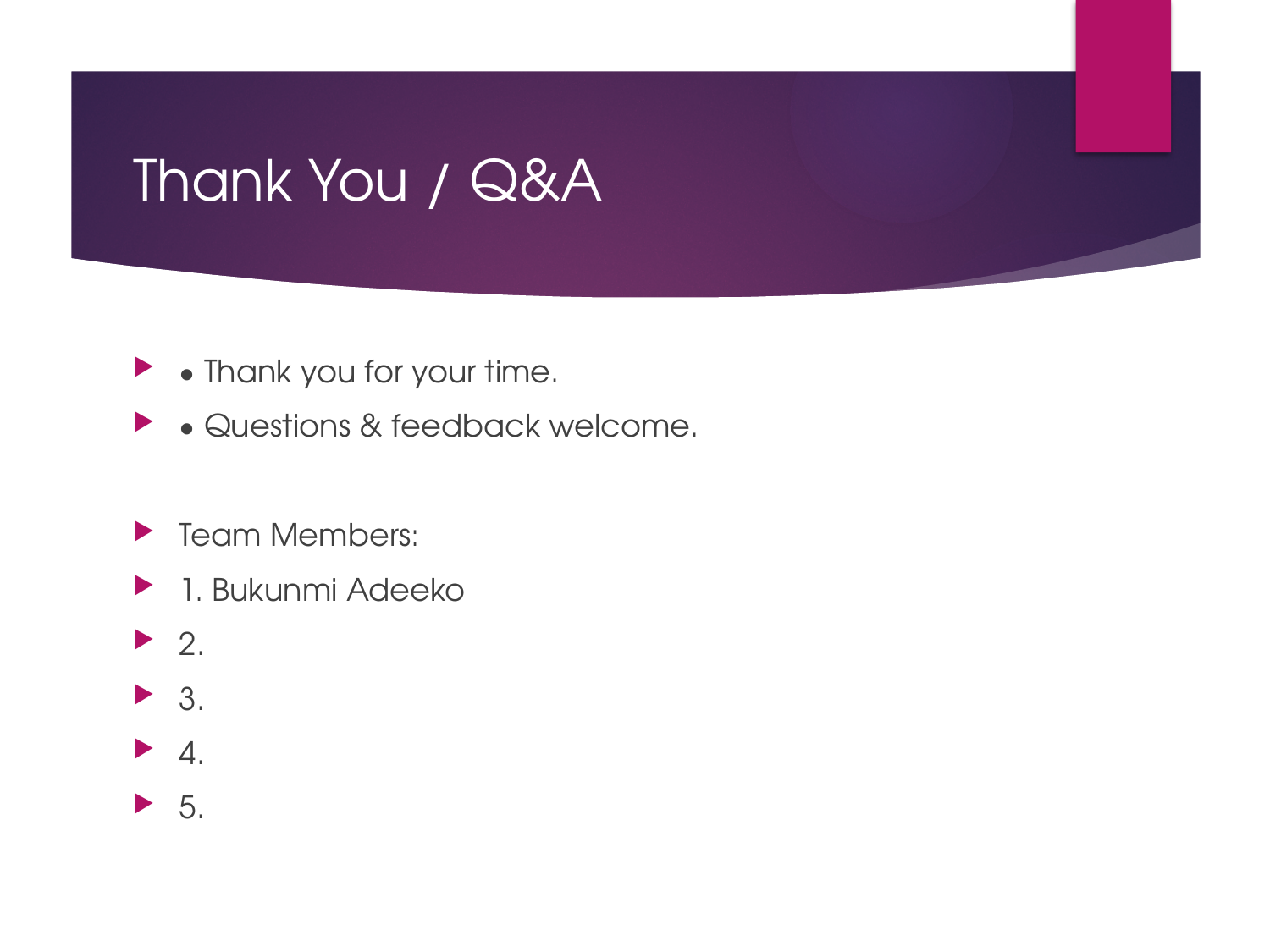

# Thank You / Q&A
• Thank you for your time.
• Questions & feedback welcome.

Team Members:
1. Bukunmi Adeeko
2.
3.
4.
5.